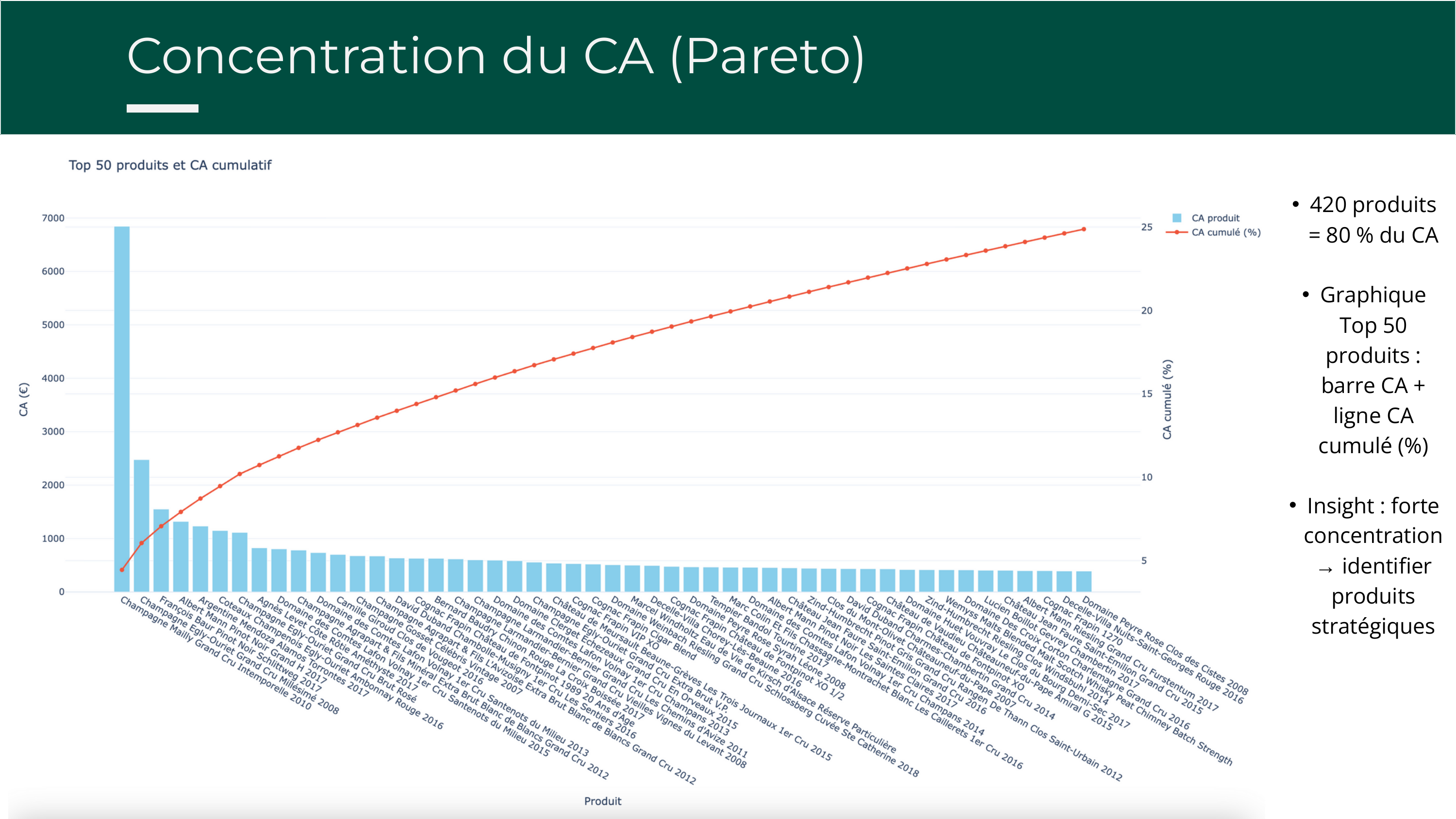

Concentration du CA (Pareto)

420 produits = 80 % du CA

Graphique Top 50 produits : barre CA + ligne CA cumulé (%)

Insight : forte concentration → identifier produits stratégiques